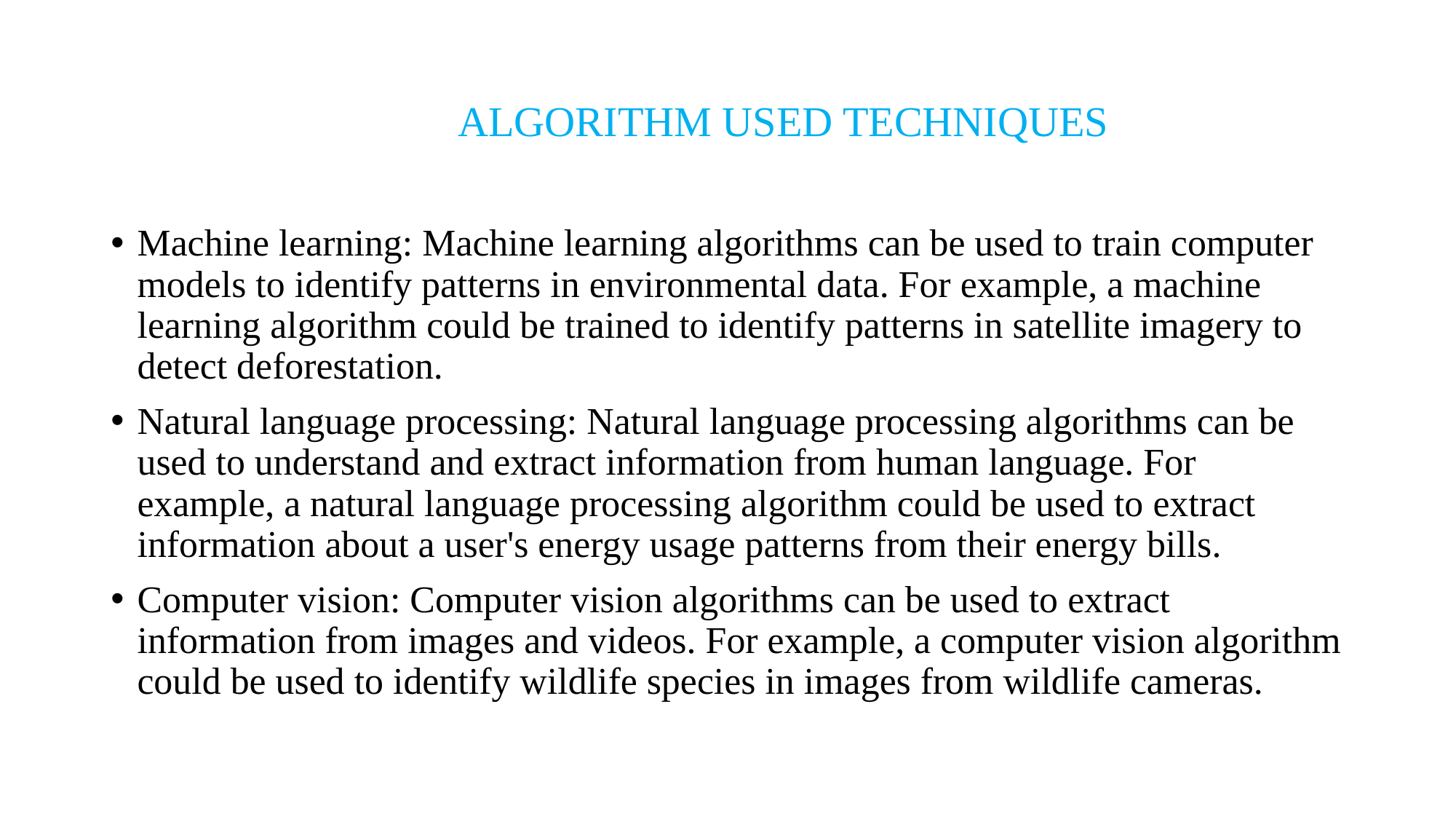

# ALGORITHM USED TECHNIQUES
Machine learning: Machine learning algorithms can be used to train computer models to identify patterns in environmental data. For example, a machine learning algorithm could be trained to identify patterns in satellite imagery to detect deforestation.
Natural language processing: Natural language processing algorithms can be used to understand and extract information from human language. For example, a natural language processing algorithm could be used to extract information about a user's energy usage patterns from their energy bills.
Computer vision: Computer vision algorithms can be used to extract information from images and videos. For example, a computer vision algorithm could be used to identify wildlife species in images from wildlife cameras.